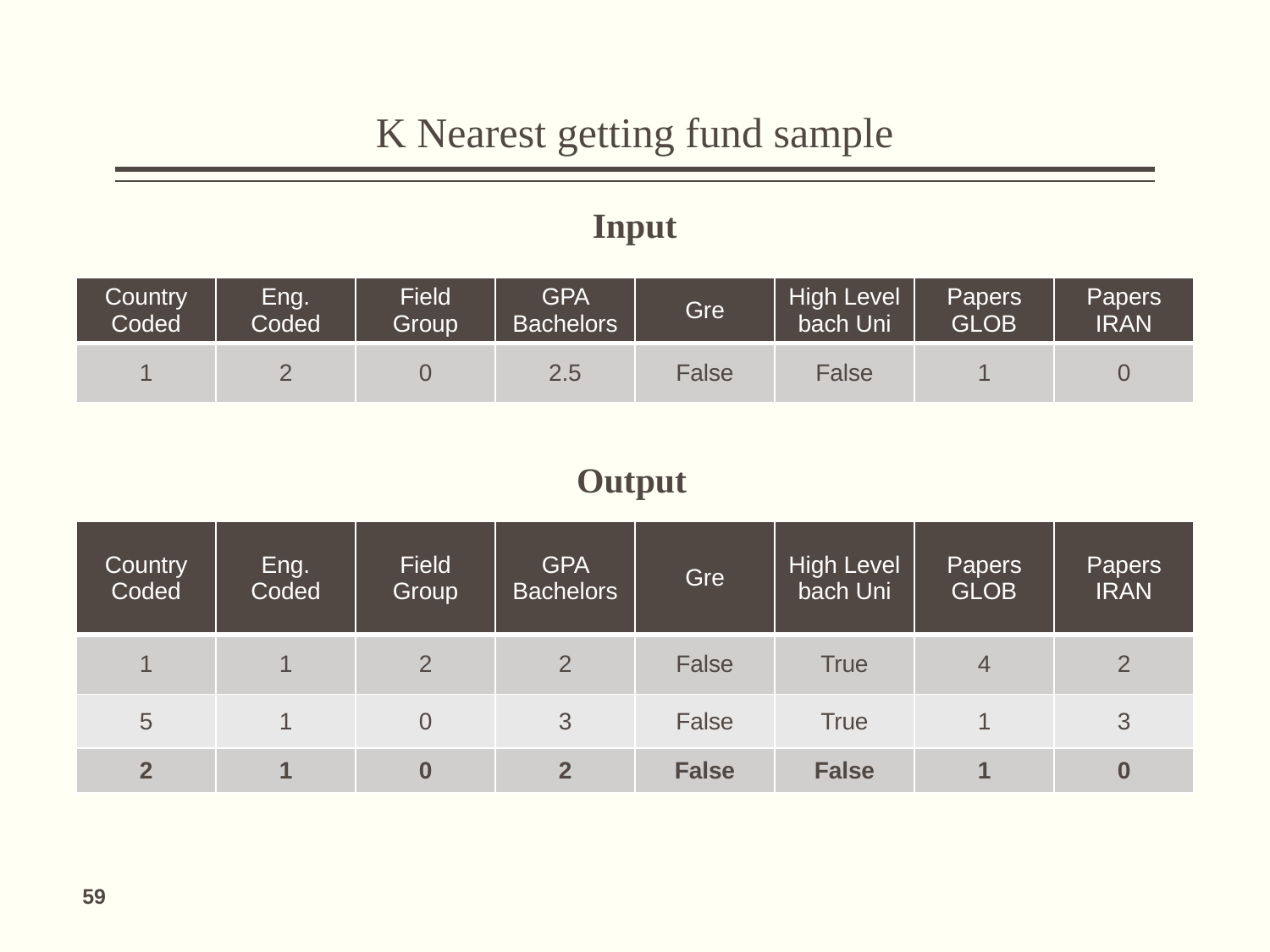

# K Nearest getting fund sample
Input
| Country Coded | Eng. Coded | Field Group | GPA Bachelors | Gre | High Level bach Uni | Papers GLOB | Papers IRAN |
| --- | --- | --- | --- | --- | --- | --- | --- |
| 1 | 2 | 0 | 2.5 | False | False | 1 | 0 |
Output
| Country Coded | Eng. Coded | Field Group | GPA Bachelors | Gre | High Level bach Uni | Papers GLOB | Papers IRAN |
| --- | --- | --- | --- | --- | --- | --- | --- |
| 1 | 1 | 2 | 2 | False | True | 4 | 2 |
| 5 | 1 | 0 | 3 | False | True | 1 | 3 |
| 2 | 1 | 0 | 2 | False | False | 1 | 0 |
59